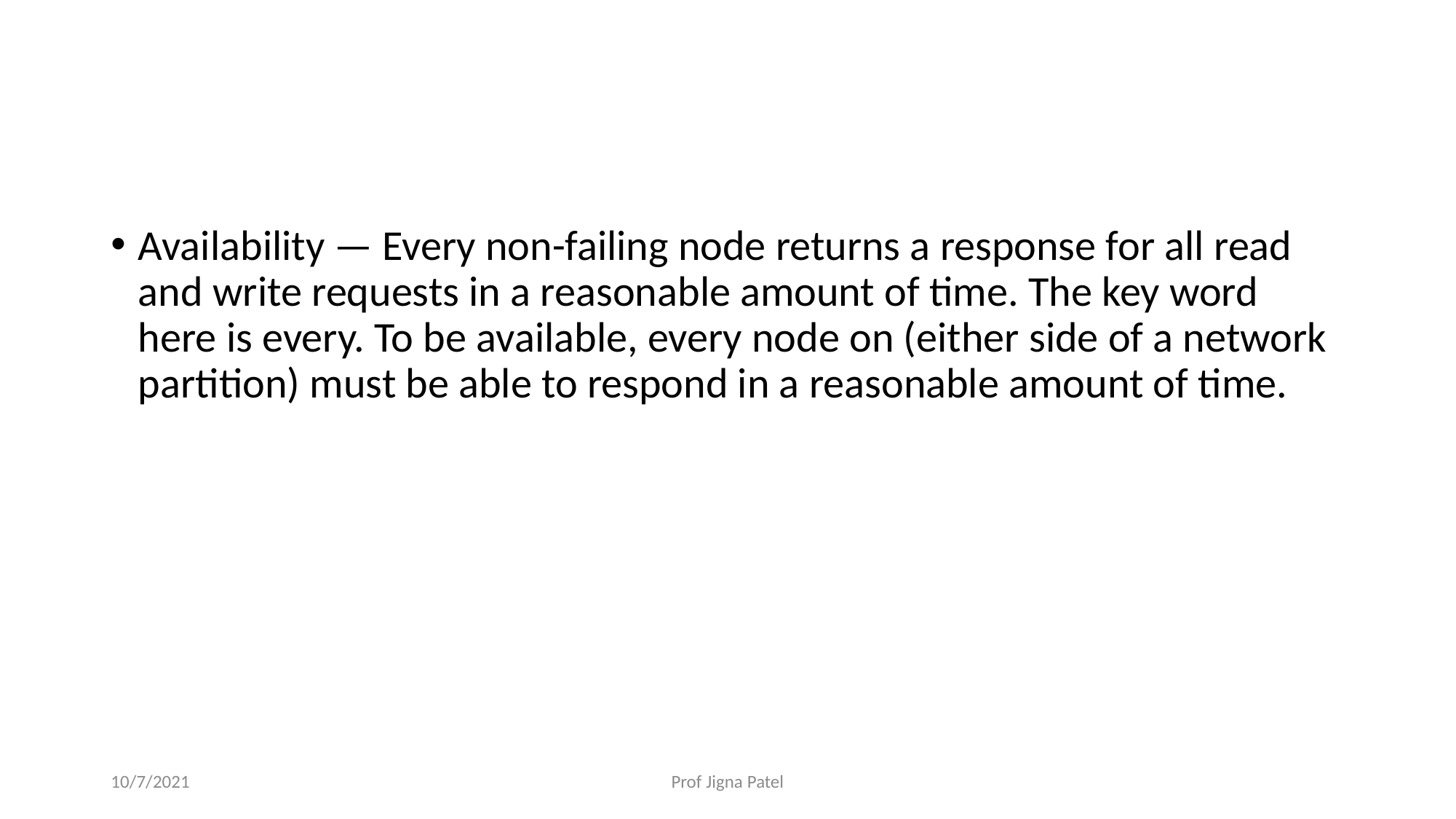

#
Availability — Every non-failing node returns a response for all read and write requests in a reasonable amount of time. The key word here is every. To be available, every node on (either side of a network partition) must be able to respond in a reasonable amount of time.
10/7/2021
Prof Jigna Patel